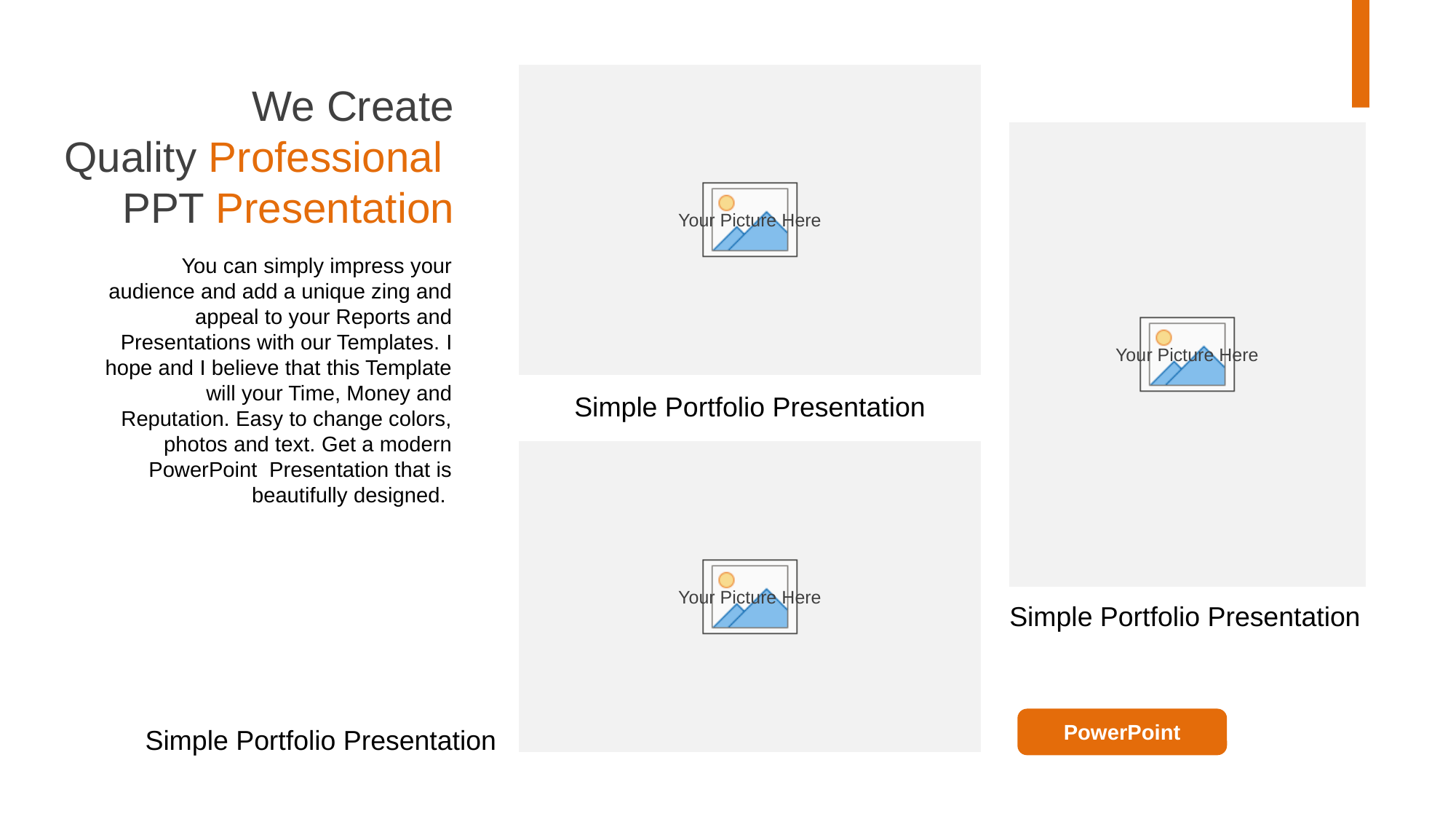

We Create
Quality Professional
PPT Presentation

You can simply impress your audience and add a unique zing and appeal to your Reports and Presentations with our Templates. I hope and I believe that this Template will your Time, Money and Reputation. Easy to change colors, photos and text. Get a modern PowerPoint  Presentation that is beautifully designed.
Simple Portfolio Presentation

Simple Portfolio Presentation

PowerPoint
Simple Portfolio Presentation